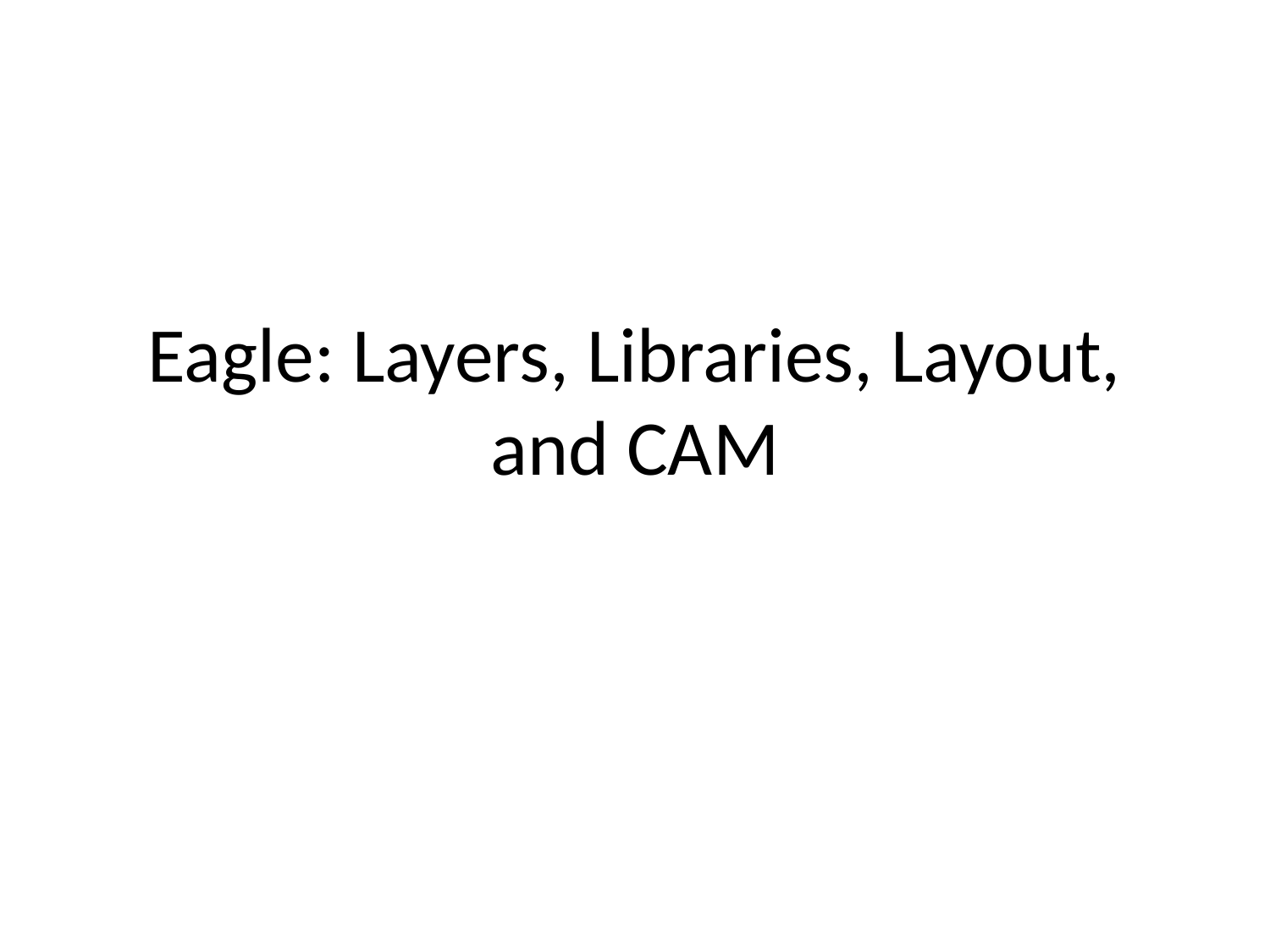

# Eagle: Layers, Libraries, Layout, and CAM